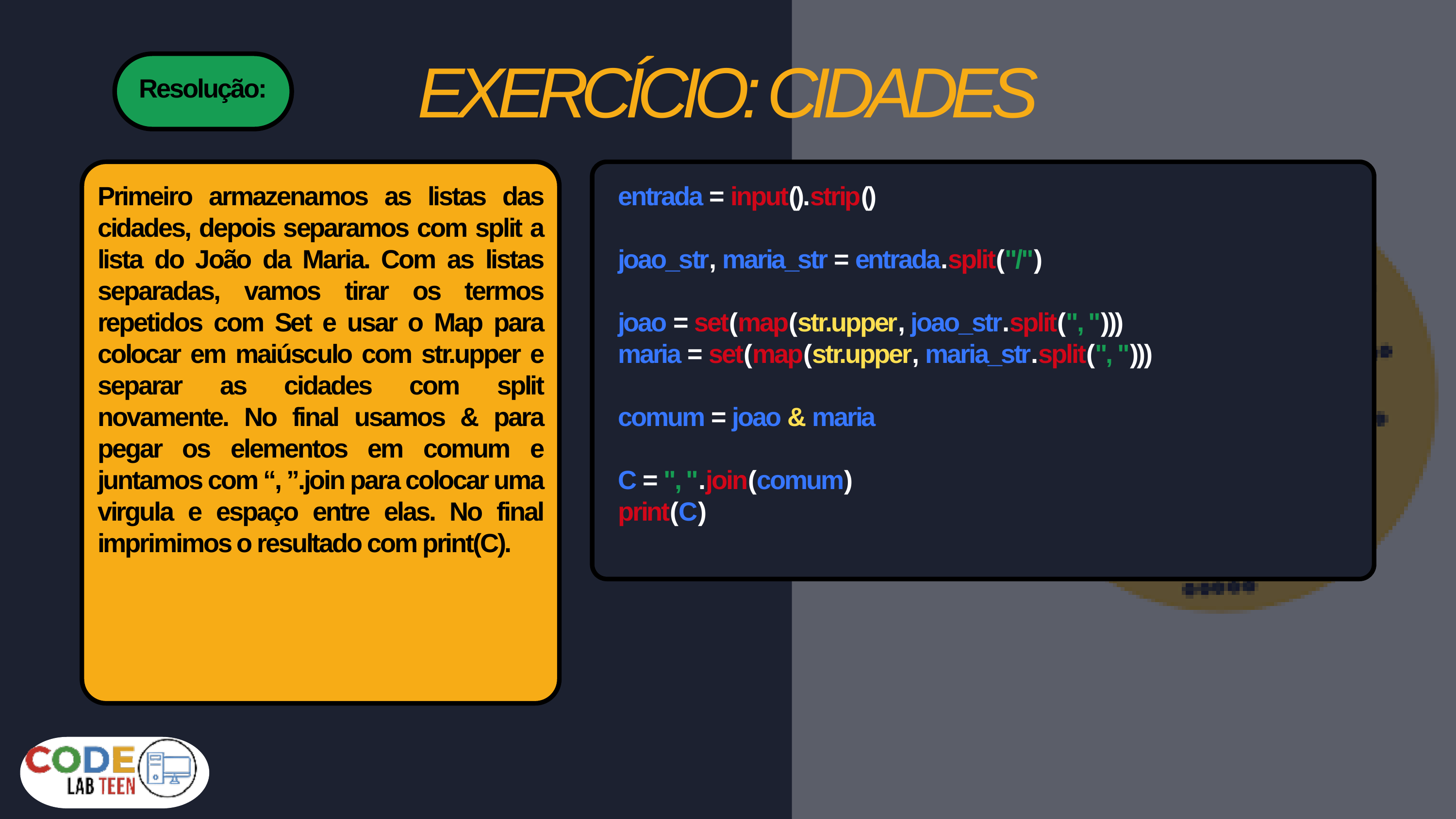

EXERCÍCIO: CIDADES

Resolução:

Primeiro armazenamos as listas das cidades, depois separamos com split a lista do João da Maria. Com as listas separadas, vamos tirar os termos repetidos com Set e usar o Map para colocar em maiúsculo com str.upper e separar as cidades com split novamente. No final usamos & para pegar os elementos em comum e juntamos com “, ”.join para colocar uma virgula e espaço entre elas. No final imprimimos o resultado com print(C).

entrada = input().strip()

joao_str, maria_str = entrada.split("/")

joao = set(map(str.upper, joao_str.split(", ")))
maria = set(map(str.upper, maria_str.split(", ")))

comum = joao & maria

C = ", ".join(comum)
print(C)